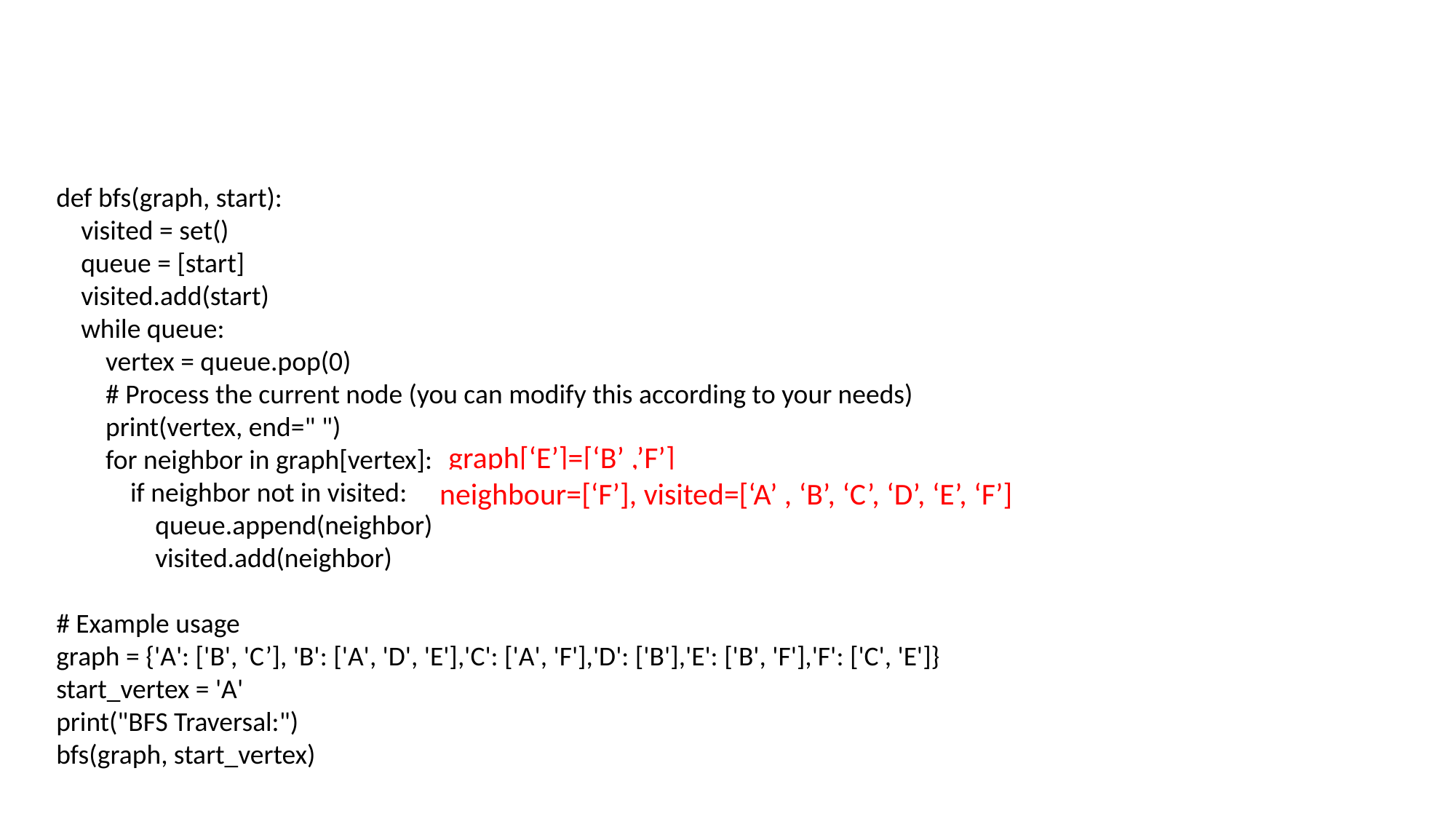

def bfs(graph, start):
    visited = set()
    queue = [start]
    visited.add(start)
    while queue:
        vertex = queue.pop(0)
        # Process the current node (you can modify this according to your needs)
        print(vertex, end=" ")
        for neighbor in graph[vertex]:
            if neighbor not in visited:
                queue.append(neighbor)
                visited.add(neighbor)

# Example usage
graph = {'A': ['B', 'C’], 'B': ['A', 'D', 'E'],'C': ['A', 'F'],'D': ['B'],'E': ['B', 'F'],'F': ['C', 'E']}
start_vertex = 'A'
print("BFS Traversal:")
bfs(graph, start_vertex)
graph[‘E’]=[‘B’ ,’F’]
neighbour=[‘F’], visited=[‘A’ , ‘B’, ‘C’, ‘D’, ‘E’, ‘F’]